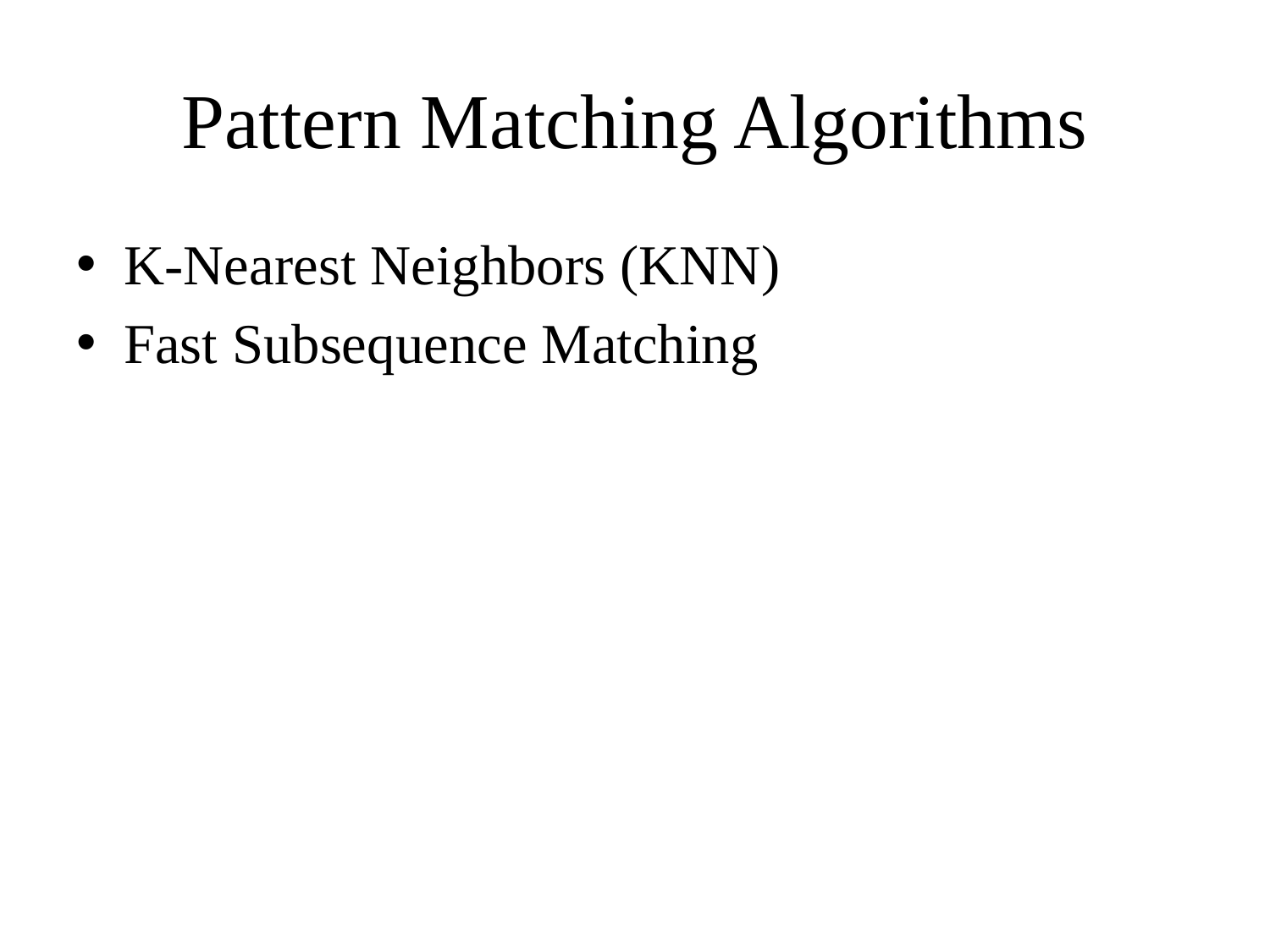

# Pattern Matching Algorithms
K-Nearest Neighbors (KNN)
Fast Subsequence Matching